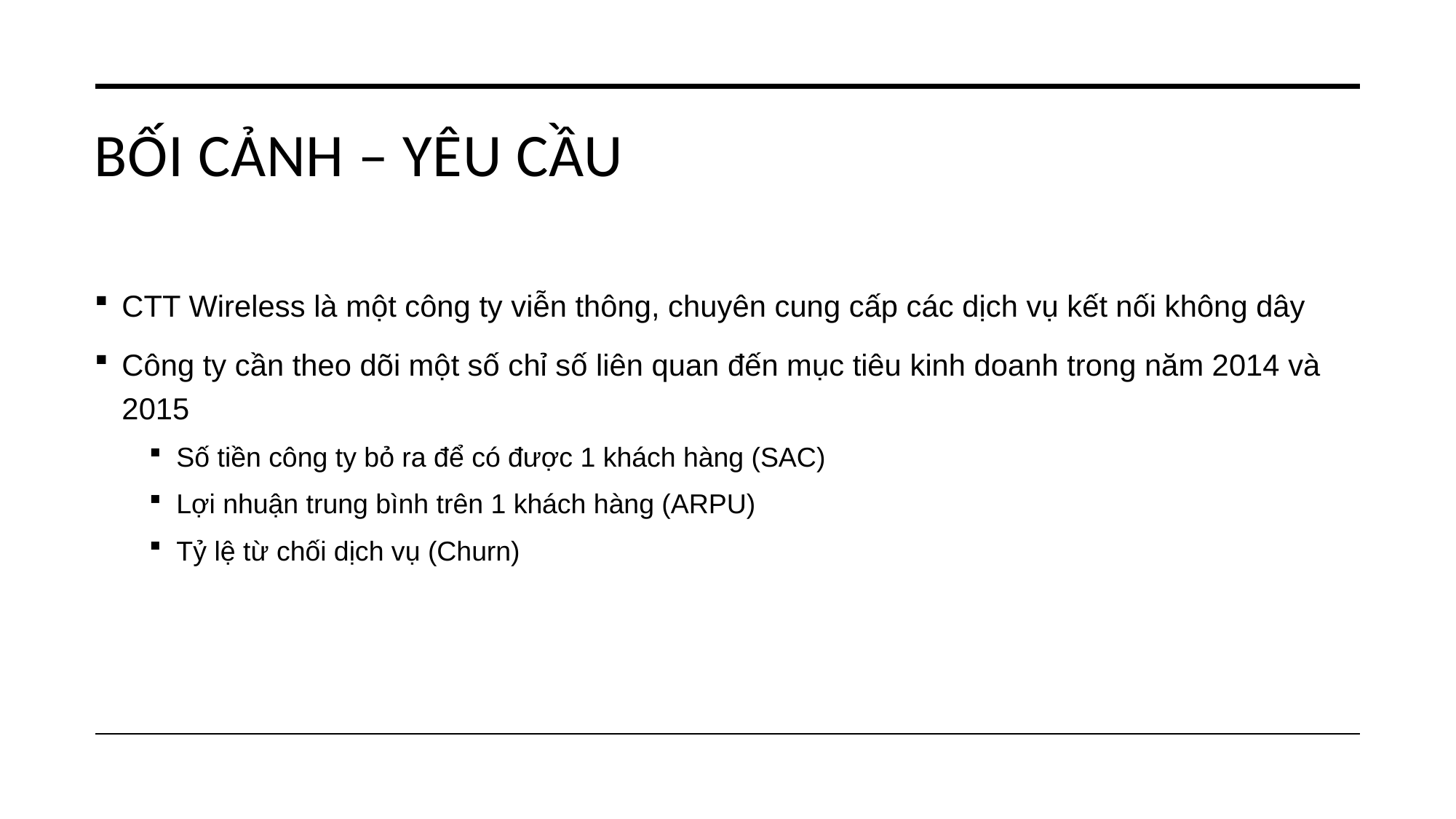

# Bối cảnh – Yêu cầu
CTT Wireless là một công ty viễn thông, chuyên cung cấp các dịch vụ kết nối không dây
Công ty cần theo dõi một số chỉ số liên quan đến mục tiêu kinh doanh trong năm 2014 và 2015
Số tiền công ty bỏ ra để có được 1 khách hàng (SAC)
Lợi nhuận trung bình trên 1 khách hàng (ARPU)
Tỷ lệ từ chối dịch vụ (Churn)